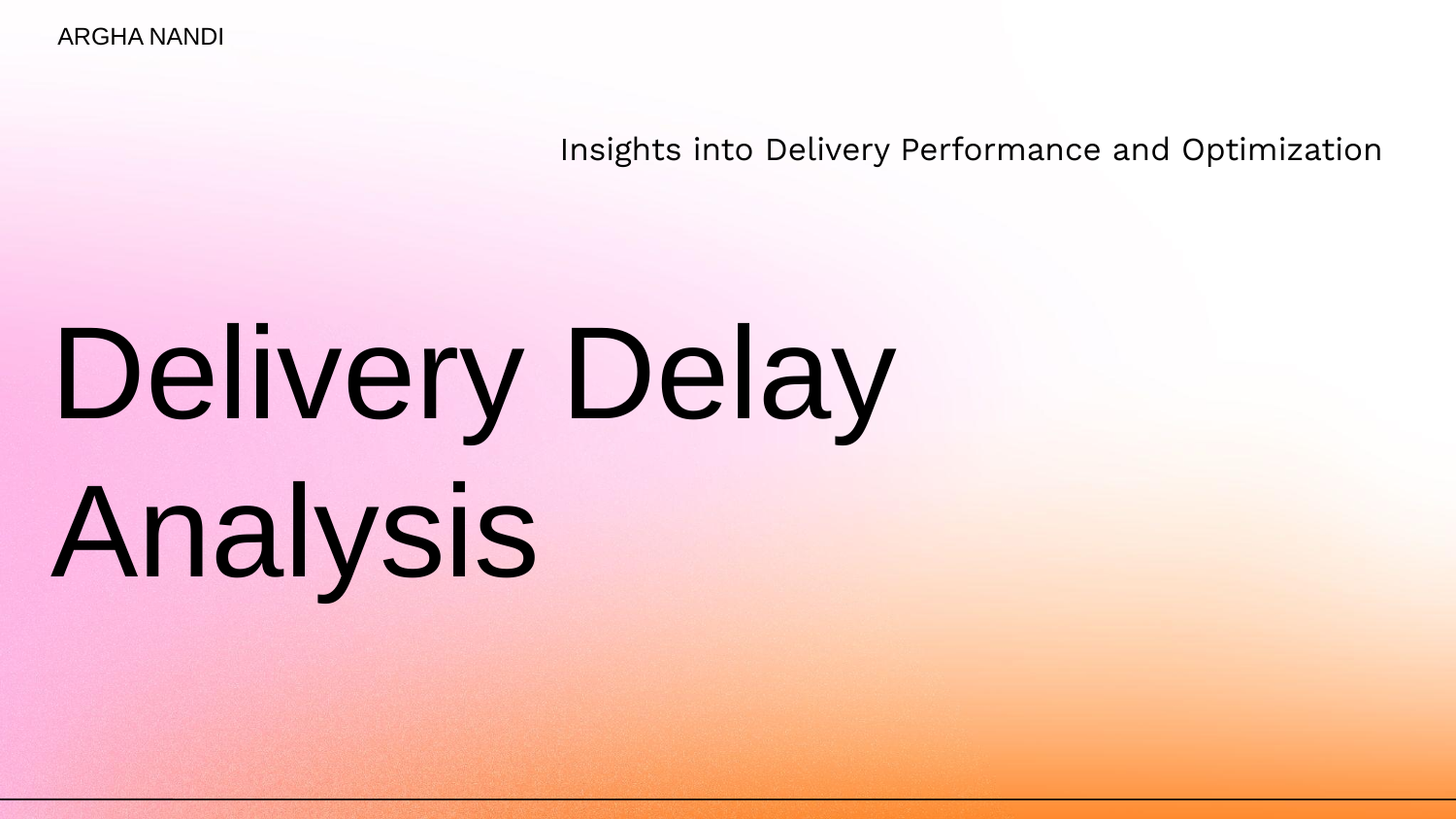

ARGHA NANDI
Insights into Delivery Performance and Optimization
# Delivery Delay Analysis